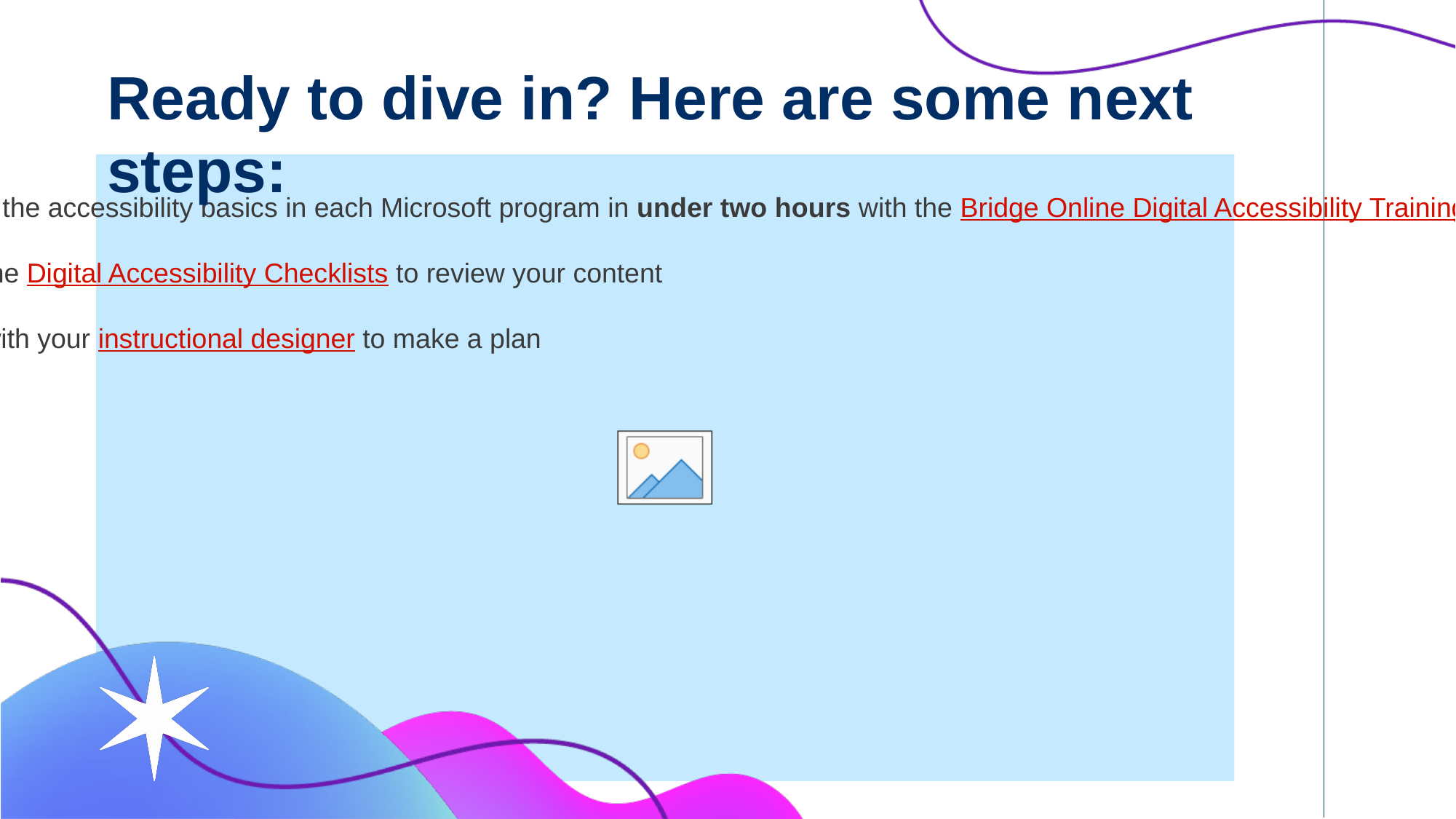

# Ready to dive in? Here are some next steps:
Learn the accessibility basics in each Microsoft program in under two hours with the Bridge Online Digital Accessibility Training
Use the Digital Accessibility Checklists to review your content
Talk with your instructional designer to make a plan